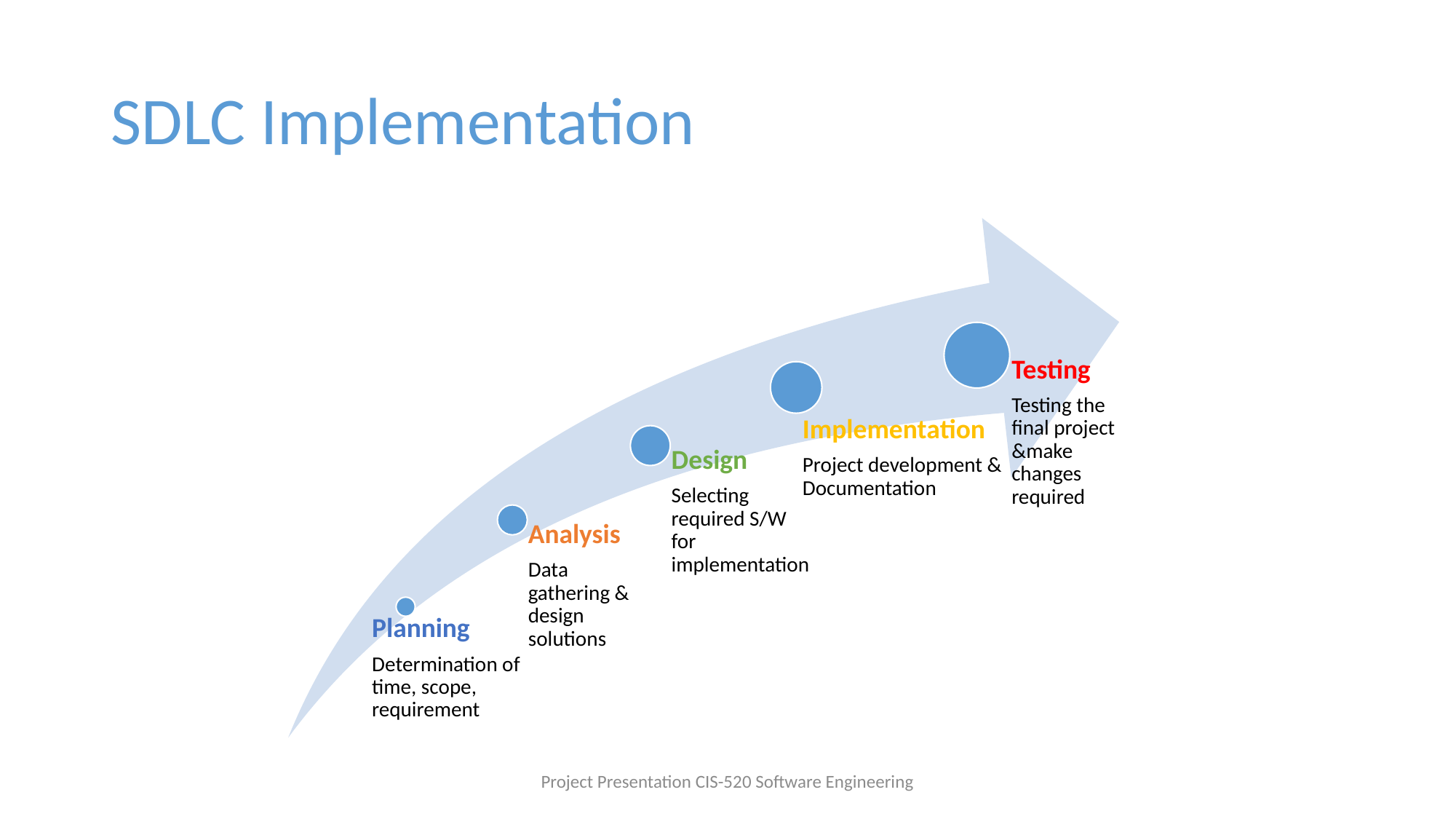

# SDLC Implementation
Planning
Determination of time, scope, requirement
Analysis
Data gathering & design solutions
Design
Selecting required S/W for implementation
Implementation
Project development & Documentation

Testing
Testing the final project &make changes required
Project Presentation CIS-520 Software Engineering